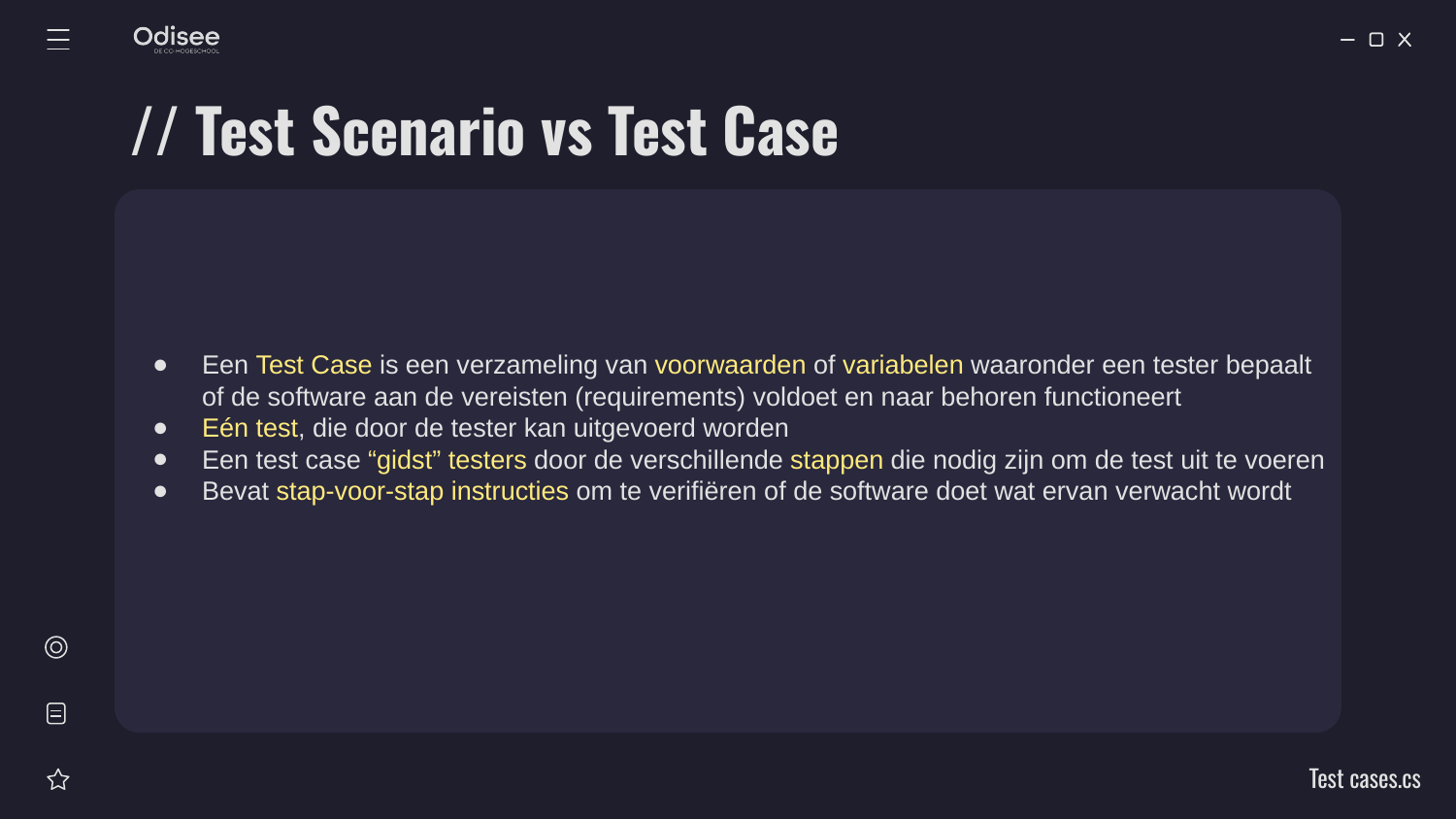

# // Test Scenario vs Test Case
Een Test Case is een verzameling van voorwaarden of variabelen waaronder een tester bepaalt of de software aan de vereisten (requirements) voldoet en naar behoren functioneert
Eén test, die door de tester kan uitgevoerd worden
Een test case “gidst” testers door de verschillende stappen die nodig zijn om de test uit te voeren
Bevat stap-voor-stap instructies om te verifiëren of de software doet wat ervan verwacht wordt

Test cases.cs